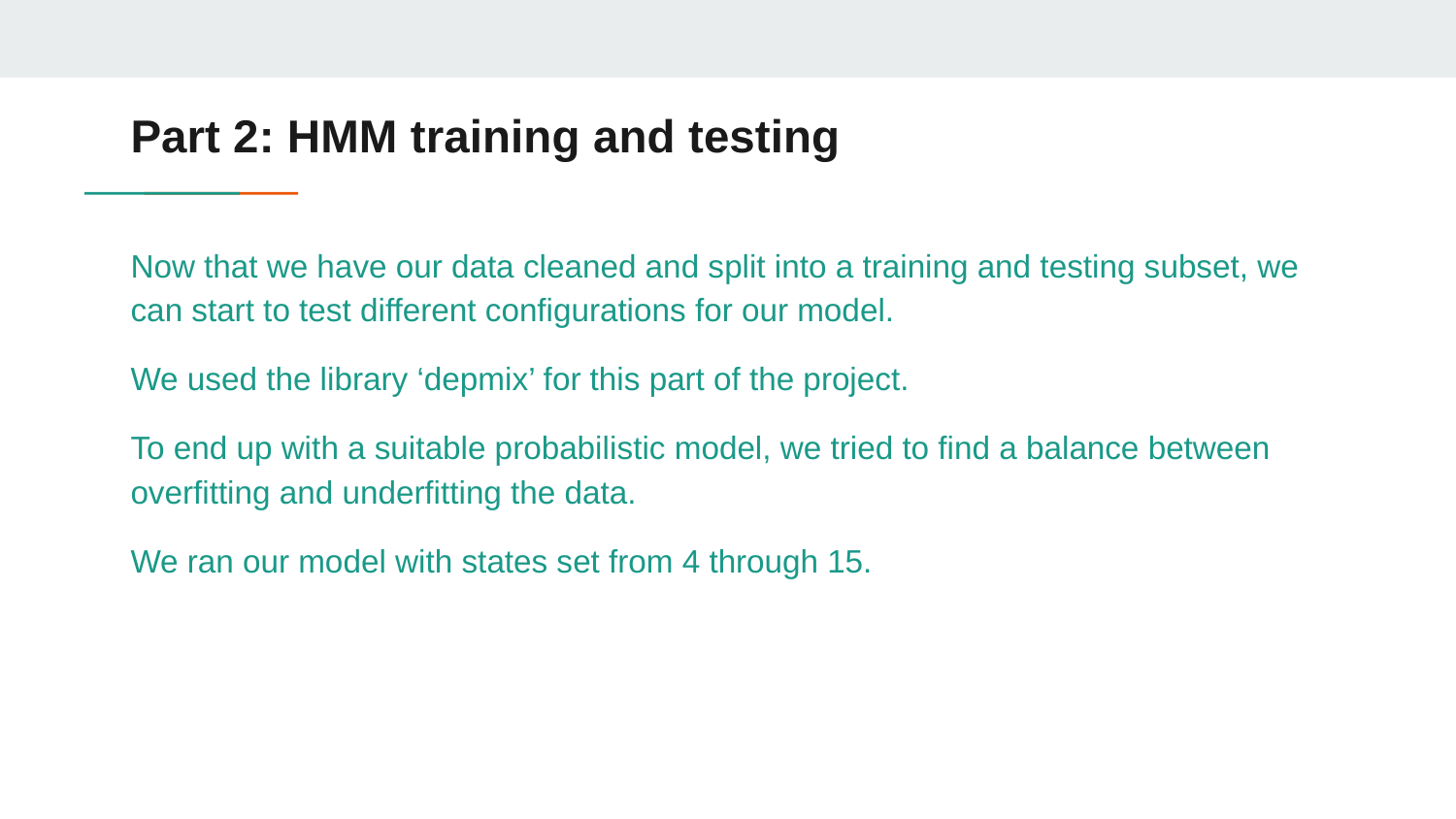

# Part 2: HMM training and testing
Now that we have our data cleaned and split into a training and testing subset, we can start to test different configurations for our model.
We used the library ‘depmix’ for this part of the project.
To end up with a suitable probabilistic model, we tried to find a balance between overfitting and underfitting the data.
We ran our model with states set from 4 through 15.